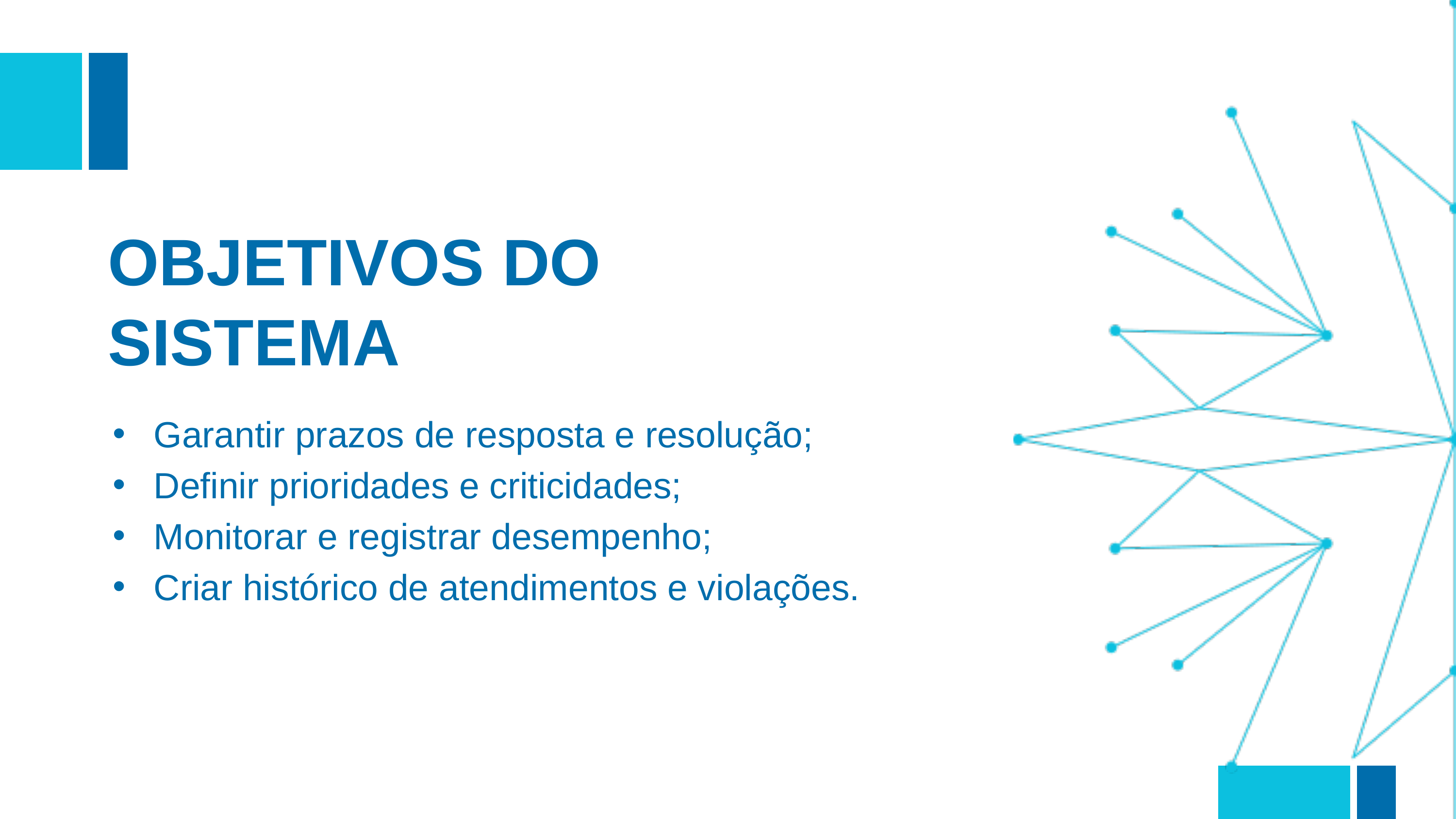

OBJETIVOS DO SISTEMA
 Garantir prazos de resposta e resolução;
 Definir prioridades e criticidades;
 Monitorar e registrar desempenho;
 Criar histórico de atendimentos e violações.